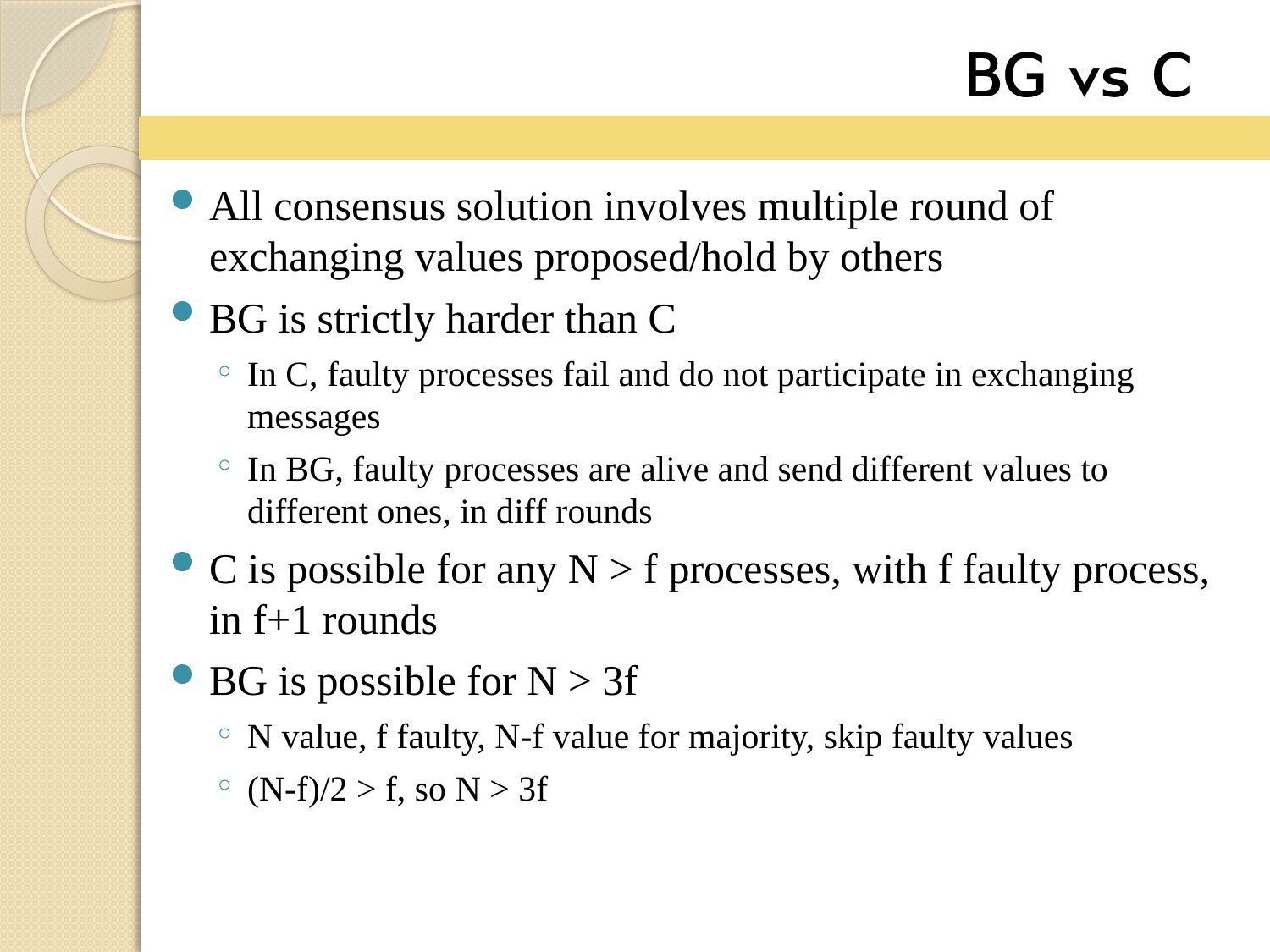

BG vs C

All consensus solution involves multiple round of exchanging values proposed/hold by others
BG is strictly harder than C
In C, faulty processes fail and do not participate in exchanging messages
In BG, faulty processes are alive and send different values to different ones, in diff rounds
C is possible for any N > f processes, with f faulty process, in f+1 rounds
BG is possible for N > 3f
N value, f faulty, N-f value for majority, skip faulty values
(N-f)/2 > f, so N > 3f